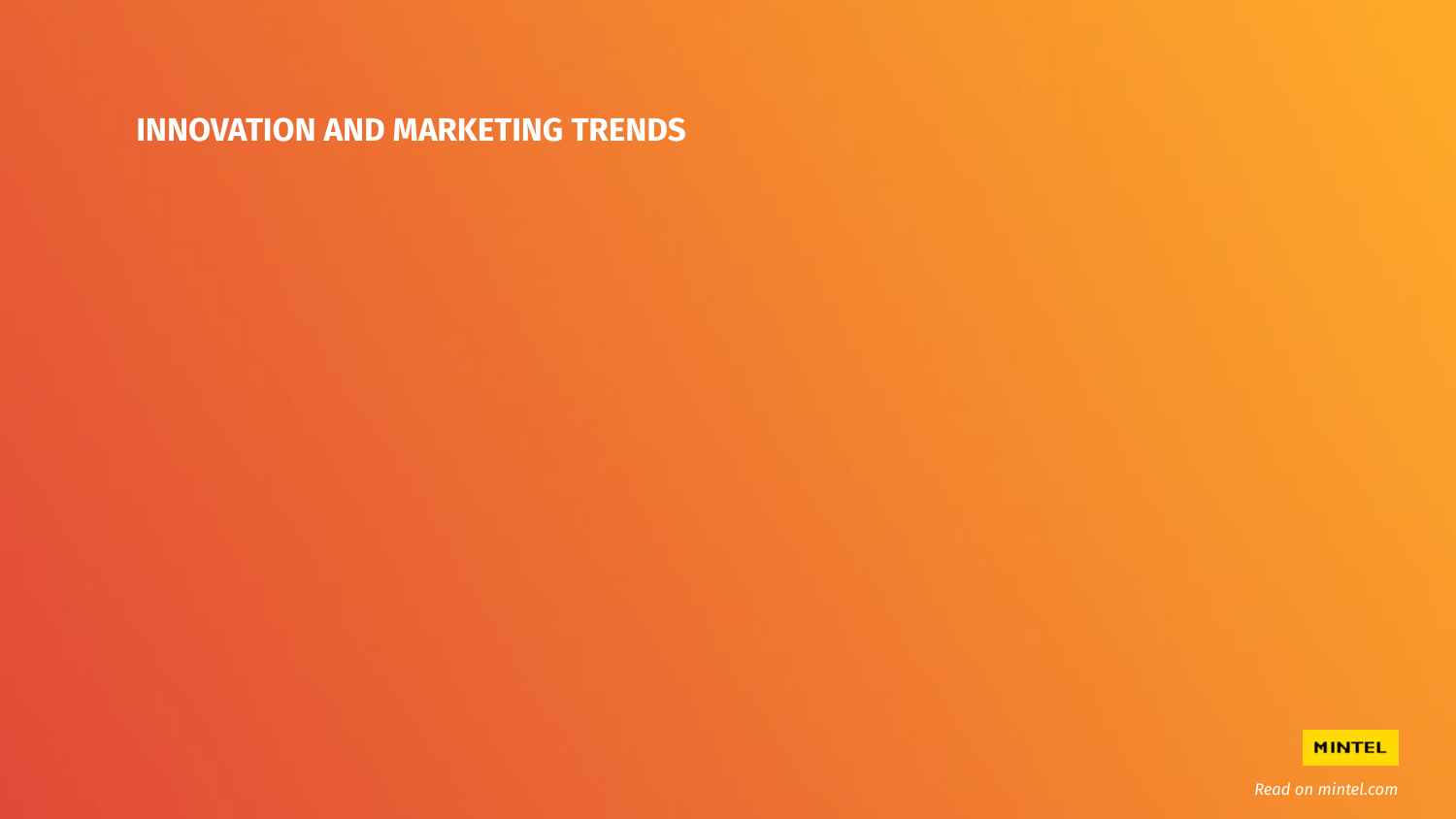

# Innovation and Marketing Trends
Read on mintel.com